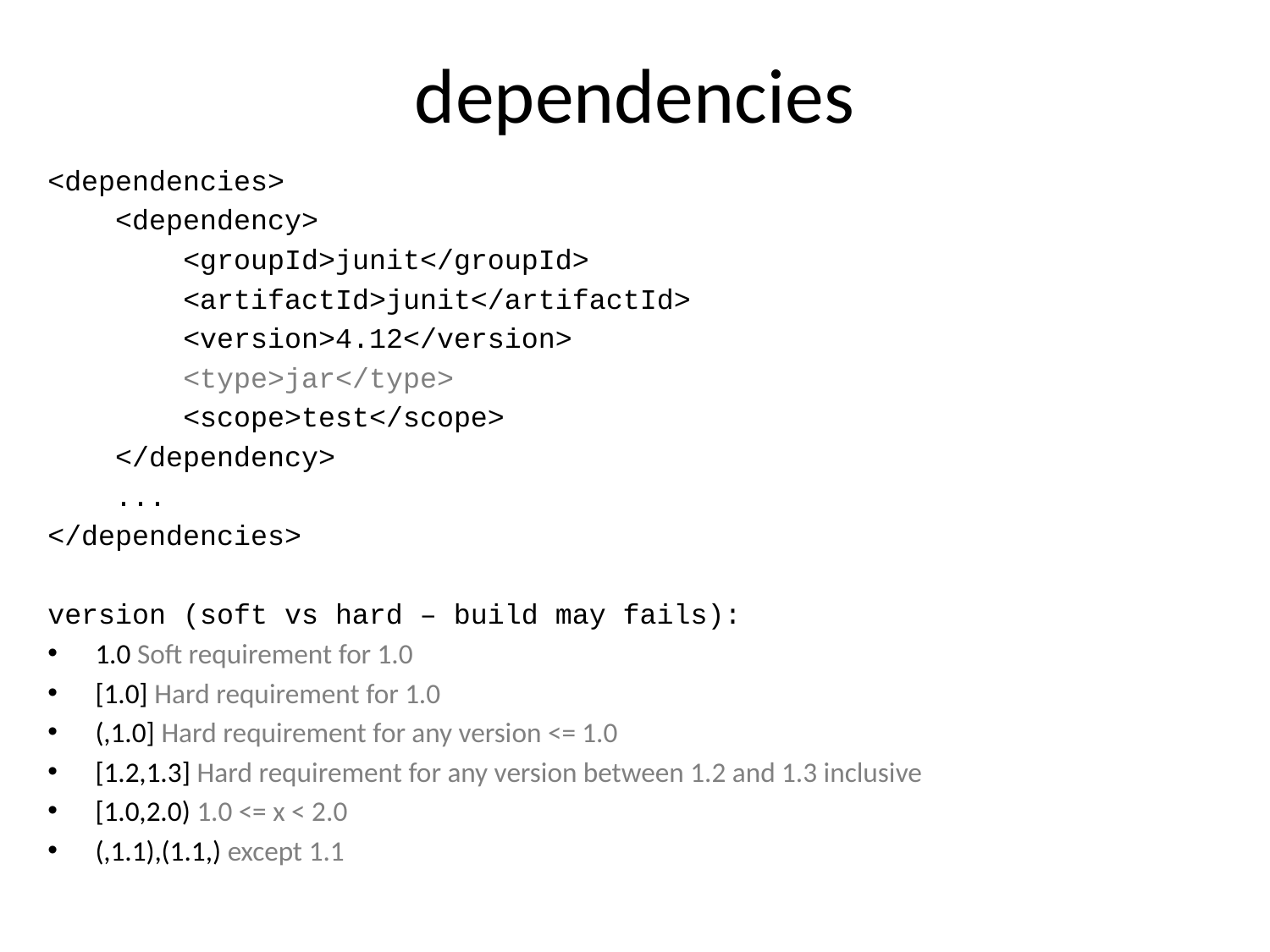

# dependencies
<dependencies>
    <dependency>
        <groupId>junit</groupId>
        <artifactId>junit</artifactId>
        <version>4.12</version>
        <type>jar</type>
        <scope>test</scope>
    </dependency>
    ...
</dependencies>

version (soft vs hard – build may fails):
1.0 Soft requirement for 1.0
[1.0] Hard requirement for 1.0
(,1.0] Hard requirement for any version <= 1.0
[1.2,1.3] Hard requirement for any version between 1.2 and 1.3 inclusive
[1.0,2.0) 1.0 <= x < 2.0
(,1.1),(1.1,) except 1.1